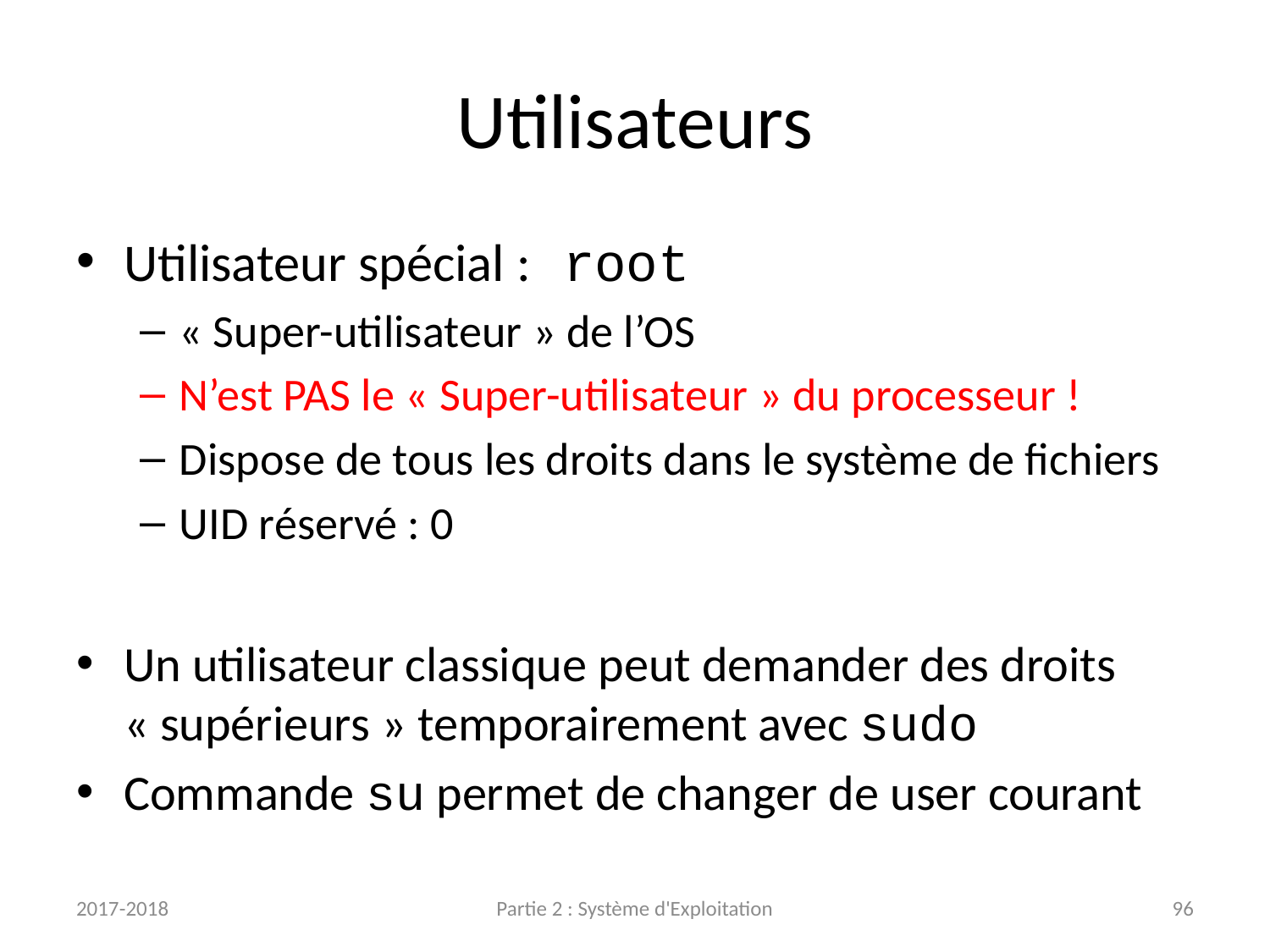

# Utilisateurs
Utilisateur spécial : root
« Super-utilisateur » de l’OS
N’est PAS le « Super-utilisateur » du processeur !
Dispose de tous les droits dans le système de fichiers
UID réservé : 0

Un utilisateur classique peut demander des droits « supérieurs » temporairement avec sudo
Commande su permet de changer de user courant
2017-2018
Partie 2 : Système d'Exploitation
96